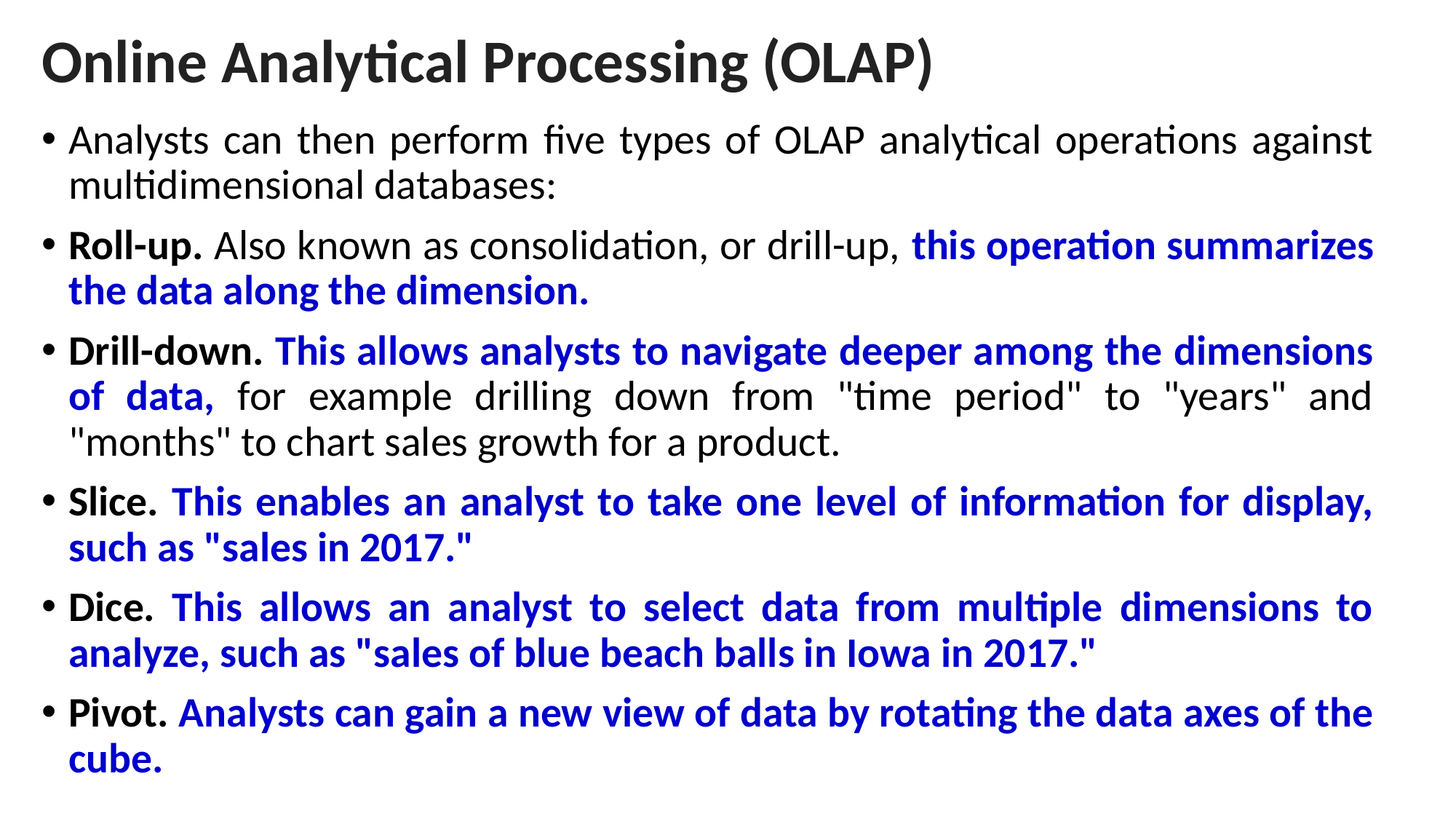

# Online Analytical Processing (OLAP)
Analysts can then perform five types of OLAP analytical operations against multidimensional databases:
Roll-up. Also known as consolidation, or drill-up, this operation summarizes the data along the dimension.
Drill-down. This allows analysts to navigate deeper among the dimensions of data, for example drilling down from "time period" to "years" and "months" to chart sales growth for a product.
Slice. This enables an analyst to take one level of information for display, such as "sales in 2017."
Dice. This allows an analyst to select data from multiple dimensions to analyze, such as "sales of blue beach balls in Iowa in 2017."
Pivot. Analysts can gain a new view of data by rotating the data axes of the cube.